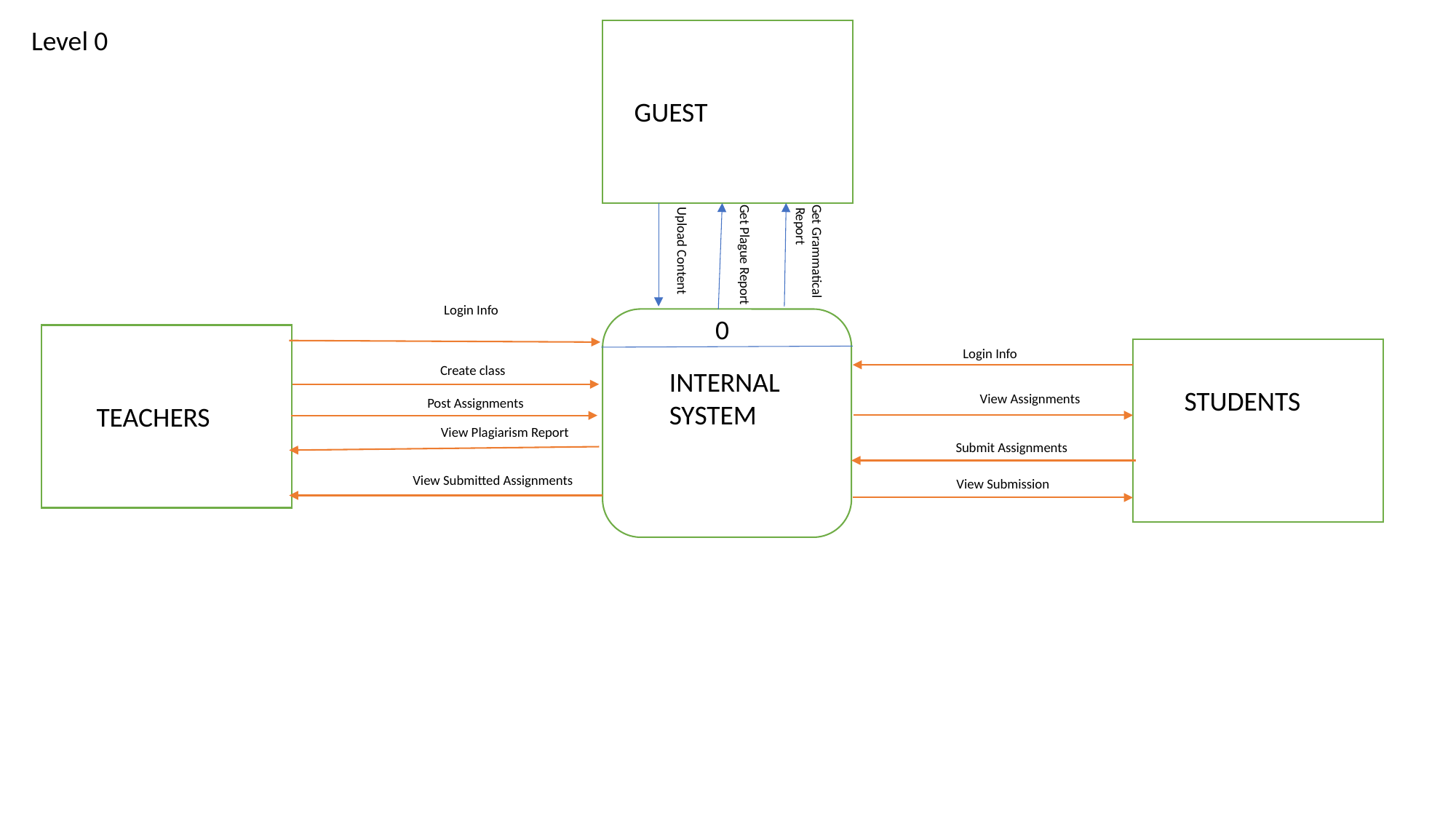

Level 0

GUEST
Get Grammatical
 Report
Login Info
Get Plague Report
Upload Content
0

Login Info

Create class
INTERNAL SYSTEM
STUDENTS
View Assignments
Post Assignments
TEACHERS
View Plagiarism Report
Submit Assignments
View Submitted Assignments
View Submission